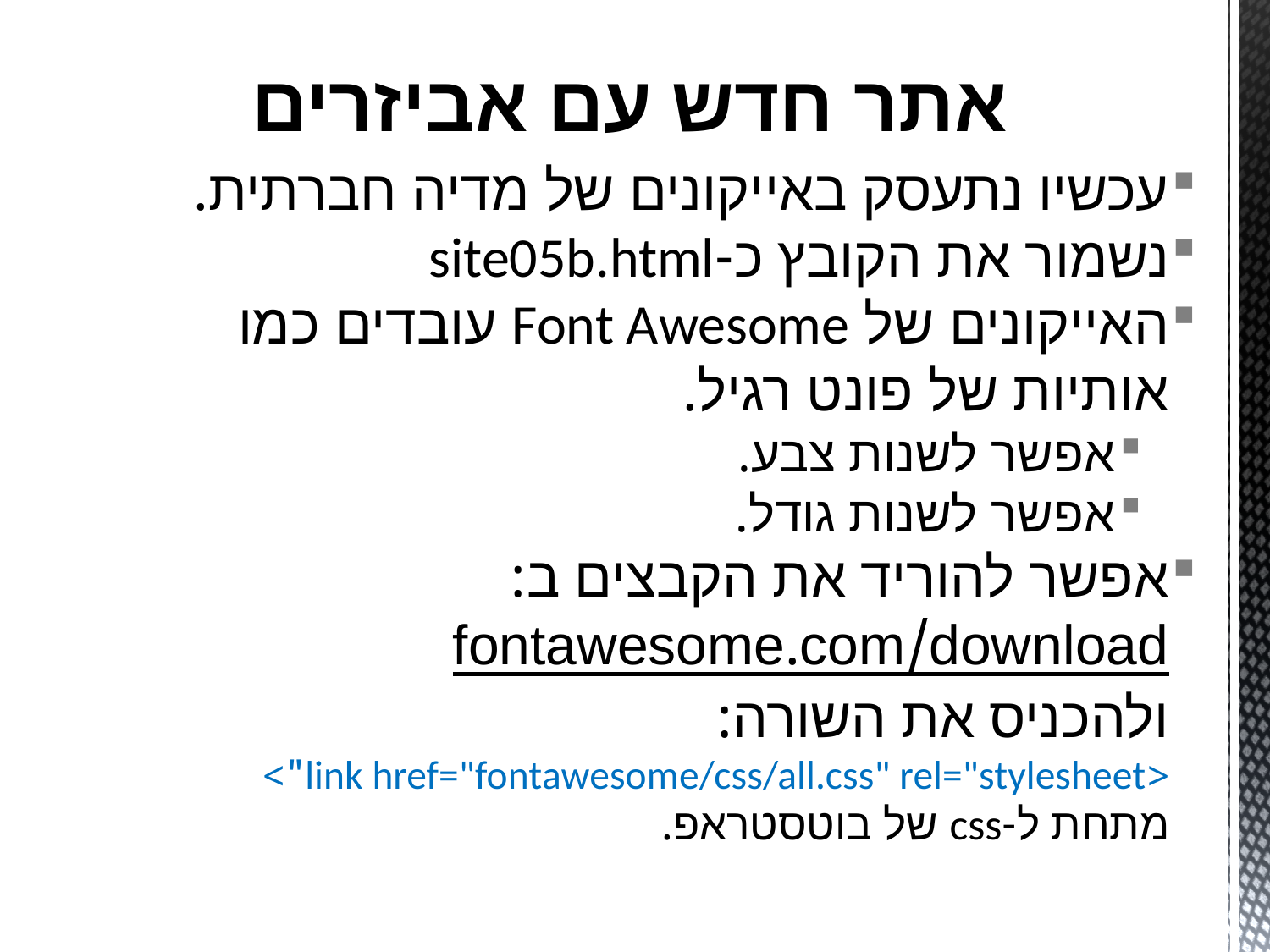

# אתר חדש עם אביזרים
עכשיו נתעסק באייקונים של מדיה חברתית.
נשמור את הקובץ כ-site05b.html
האייקונים של Font Awesome עובדים כמו אותיות של פונט רגיל.
אפשר לשנות צבע.
אפשר לשנות גודל.
אפשר להוריד את הקבצים ב:
fontawesome.com/download
ולהכניס את השורה:
<link href="fontawesome/css/all.css" rel="stylesheet">
מתחת ל-css של בוטסטראפ.